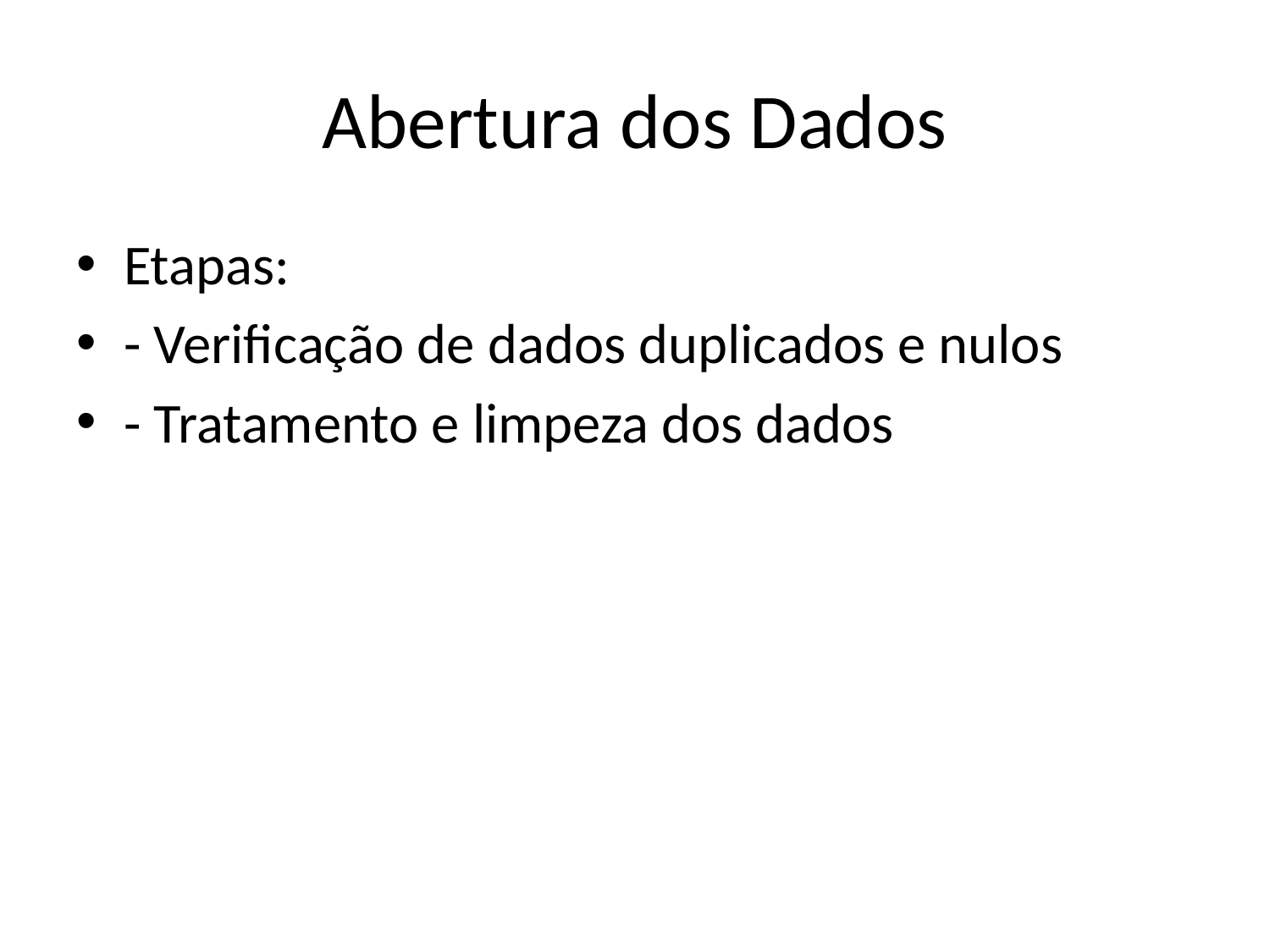

# Abertura dos Dados
Etapas:
- Verificação de dados duplicados e nulos
- Tratamento e limpeza dos dados